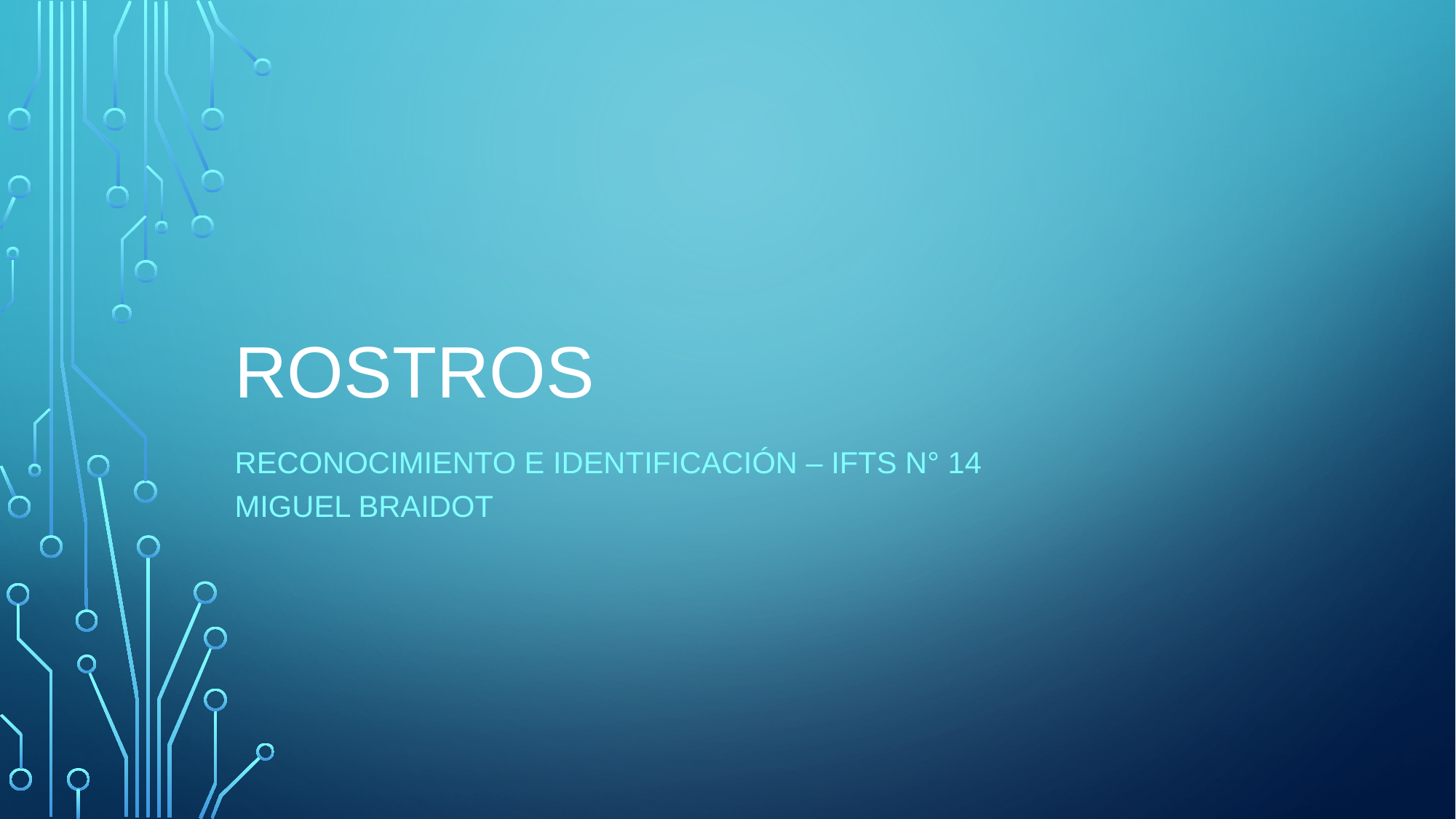

# ROSTROS
RECONOCIMIENTO E IDENTIFICACIÓN – IFTS N° 14
MIGUEL BRAIDOT